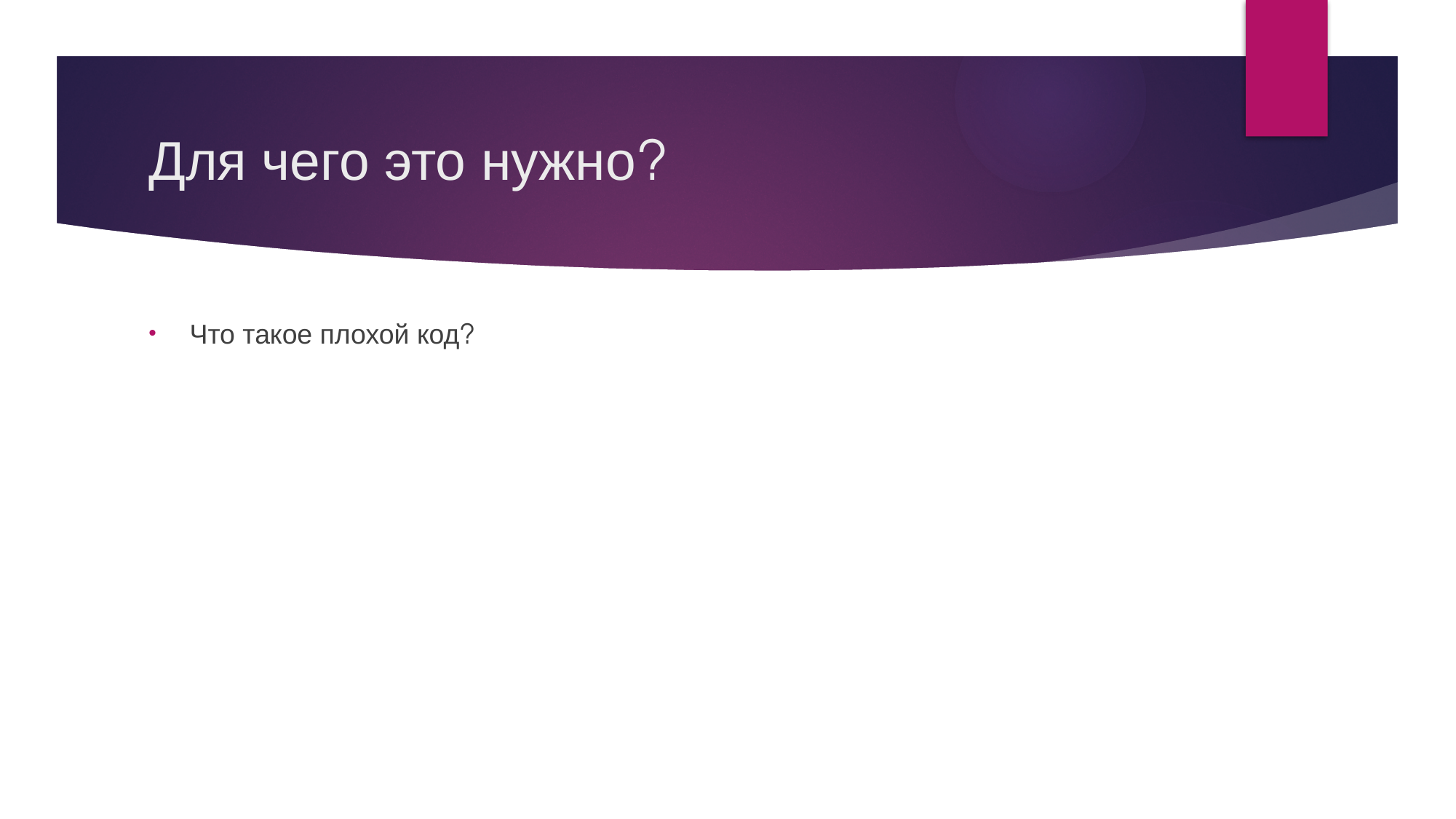

# Для чего это нужно?
Что такое плохой код?